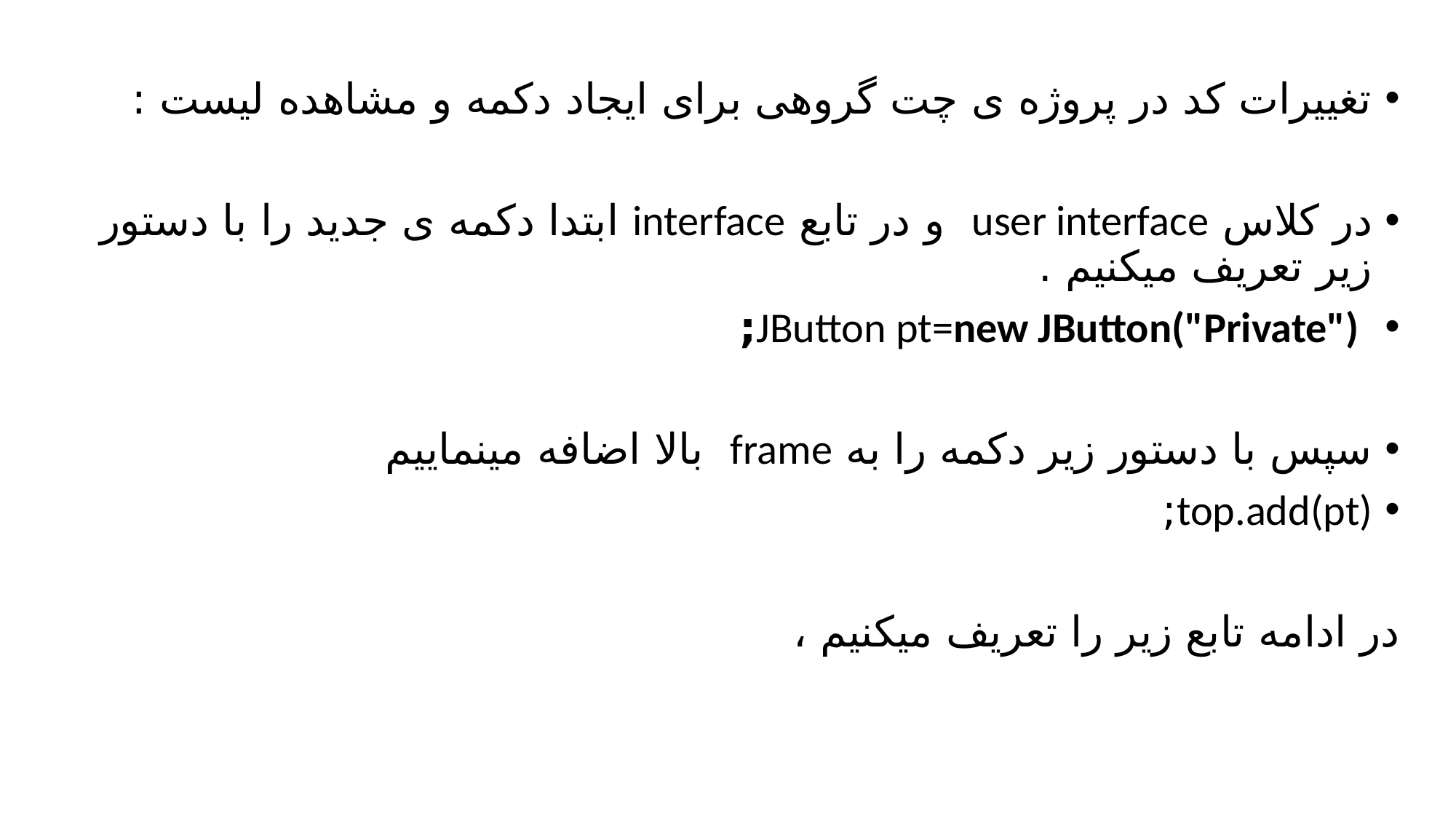

تغییرات کد در پروژه ی چت گروهی برای ایجاد دکمه و مشاهده لیست :

در کلاس user interface  و در تابع interface ابتدا دکمه ی جدید را با دستور زیر تعریف میکنیم .
 JButton pt=new JButton("Private");

سپس با دستور زیر دکمه را به frame  بالا اضافه مینماییم
top.add(pt);

در ادامه تابع زیر را تعریف میکنیم ،